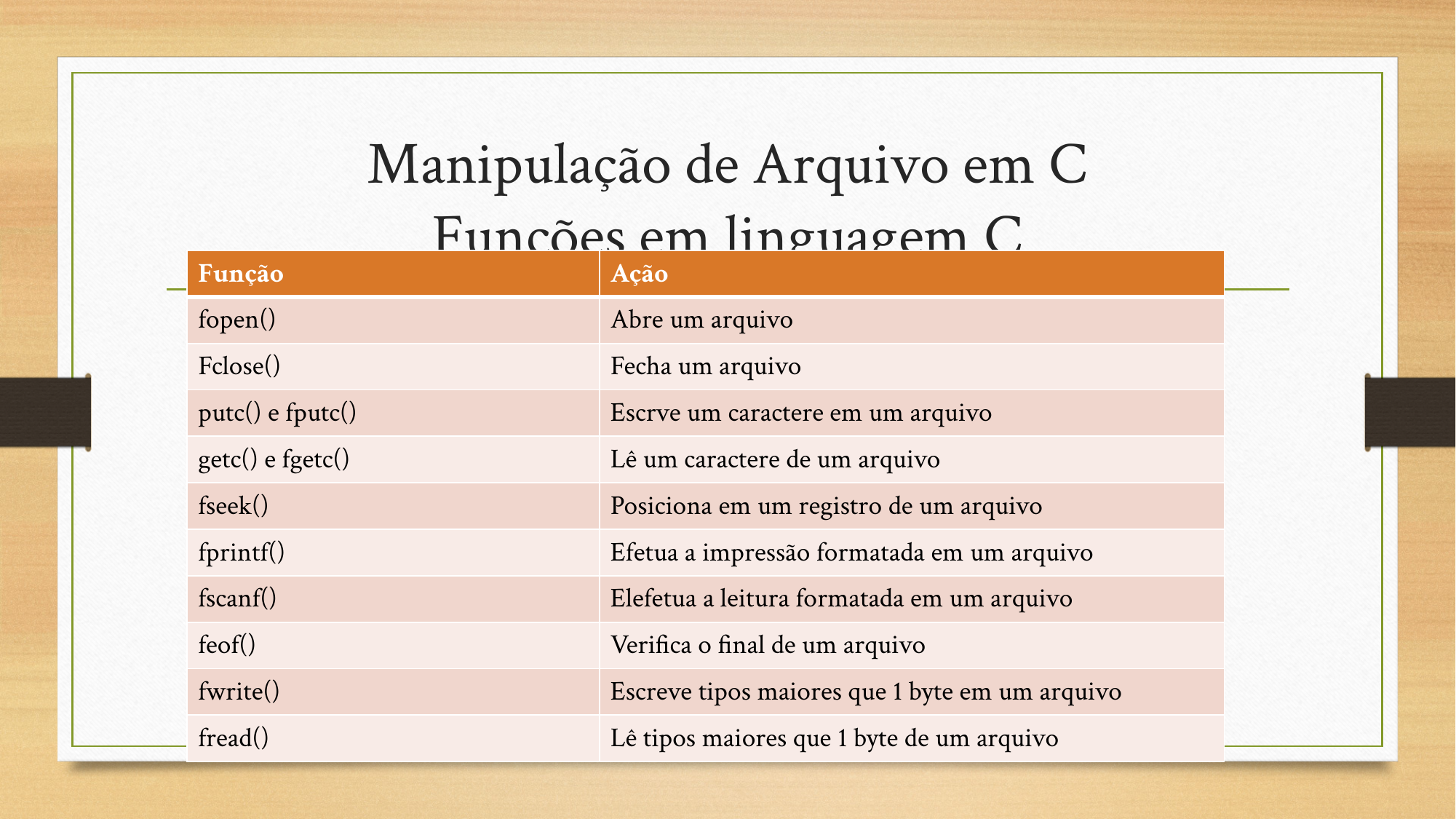

# Manipulação de Arquivo em C Funções em linguagem C
| Função | Ação |
| --- | --- |
| fopen() | Abre um arquivo |
| Fclose() | Fecha um arquivo |
| putc() e fputc() | Escrve um caractere em um arquivo |
| getc() e fgetc() | Lê um caractere de um arquivo |
| fseek() | Posiciona em um registro de um arquivo |
| fprintf() | Efetua a impressão formatada em um arquivo |
| fscanf() | Elefetua a leitura formatada em um arquivo |
| feof() | Verifica o final de um arquivo |
| fwrite() | Escreve tipos maiores que 1 byte em um arquivo |
| fread() | Lê tipos maiores que 1 byte de um arquivo |